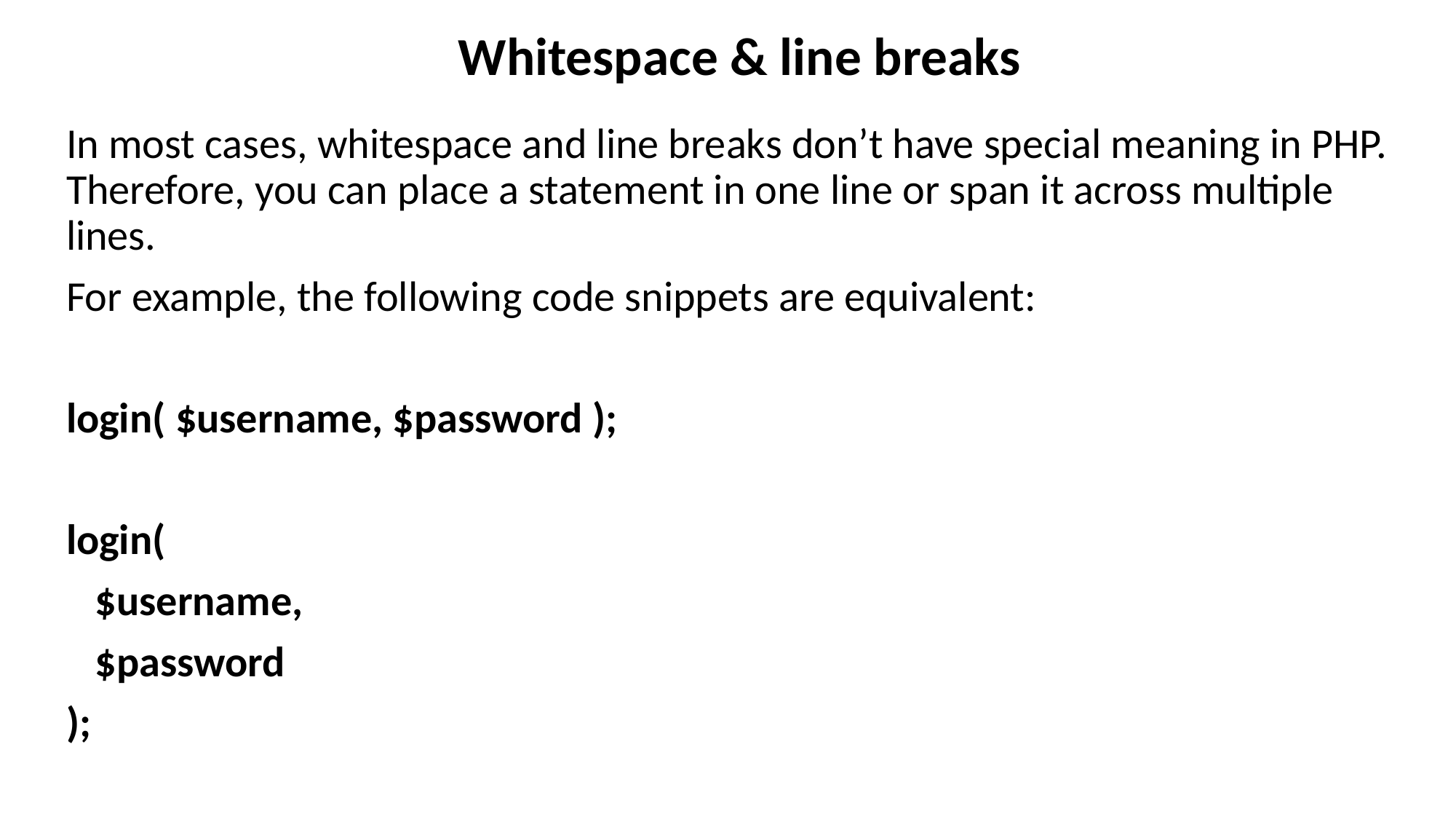

# Whitespace & line breaks
In most cases, whitespace and line breaks don’t have special meaning in PHP. Therefore, you can place a statement in one line or span it across multiple lines.
For example, the following code snippets are equivalent:

login( $username, $password );

login(
   $username,
   $password
);